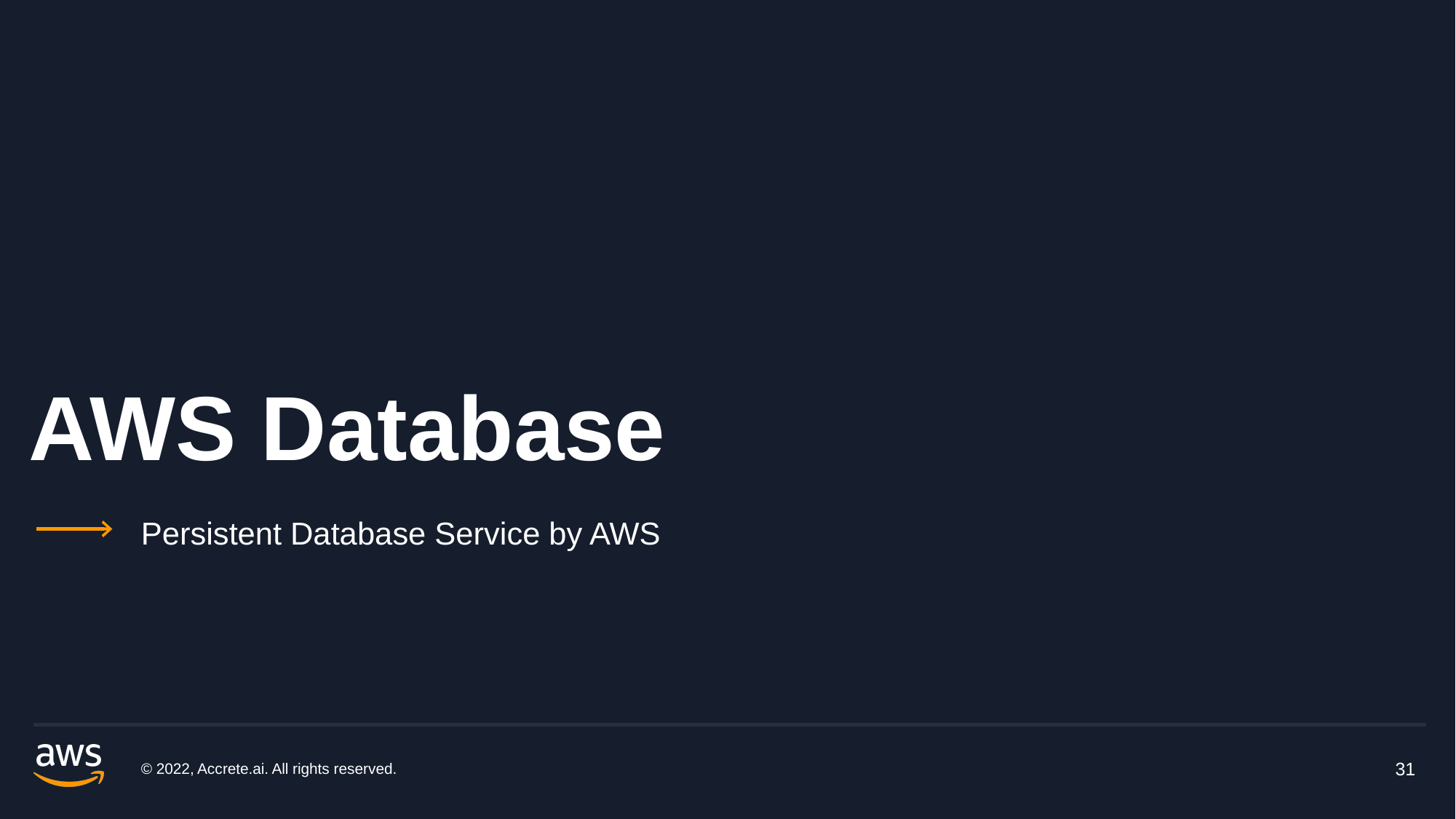

# AWS Database
Persistent Database Service by AWS

© 2022, Accrete.ai. All rights reserved.
31